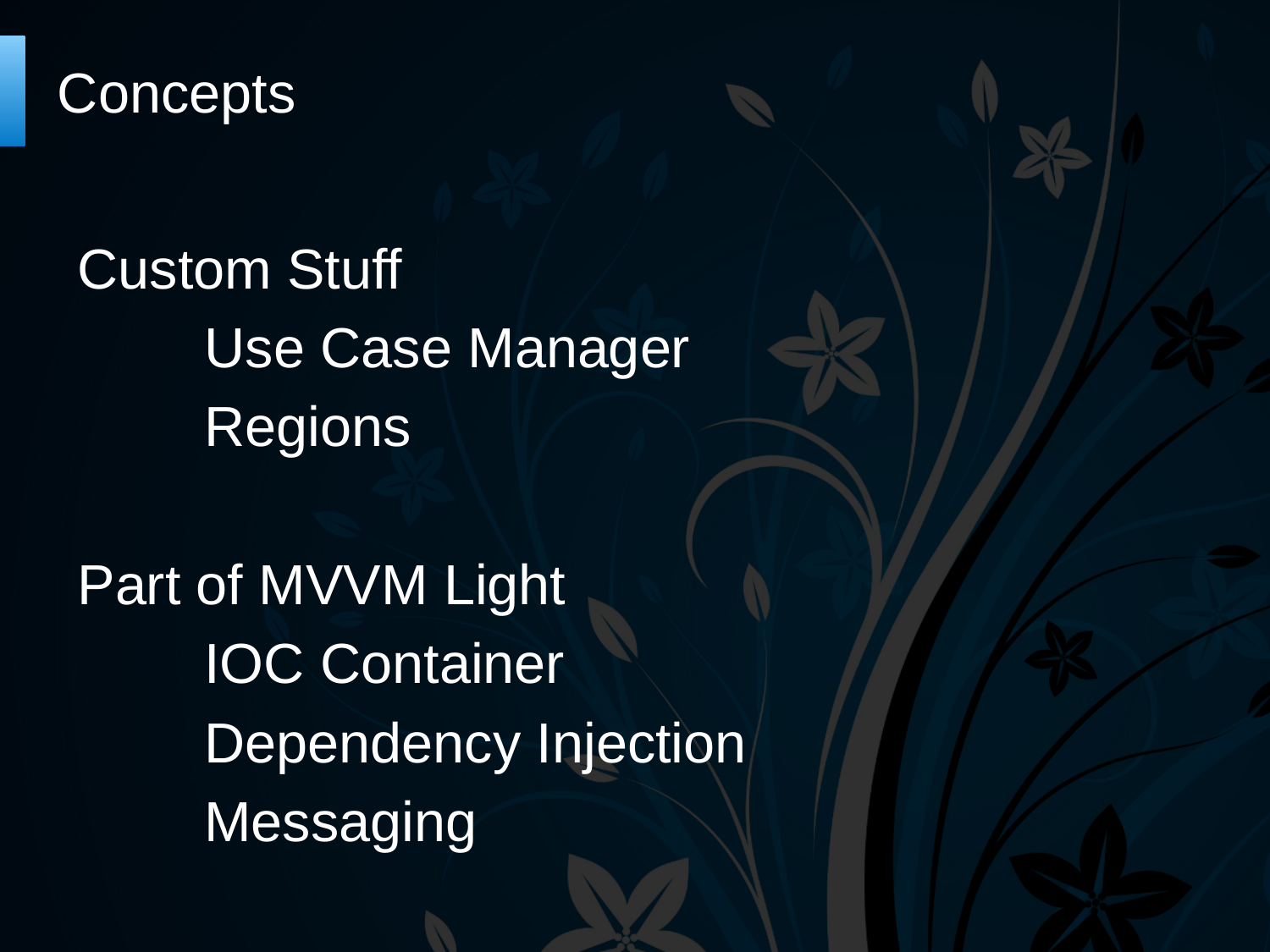

# Concepts
Custom Stuff
	Use Case Manager
	Regions

Part of MVVM Light
	IOC Container
	Dependency Injection
	Messaging